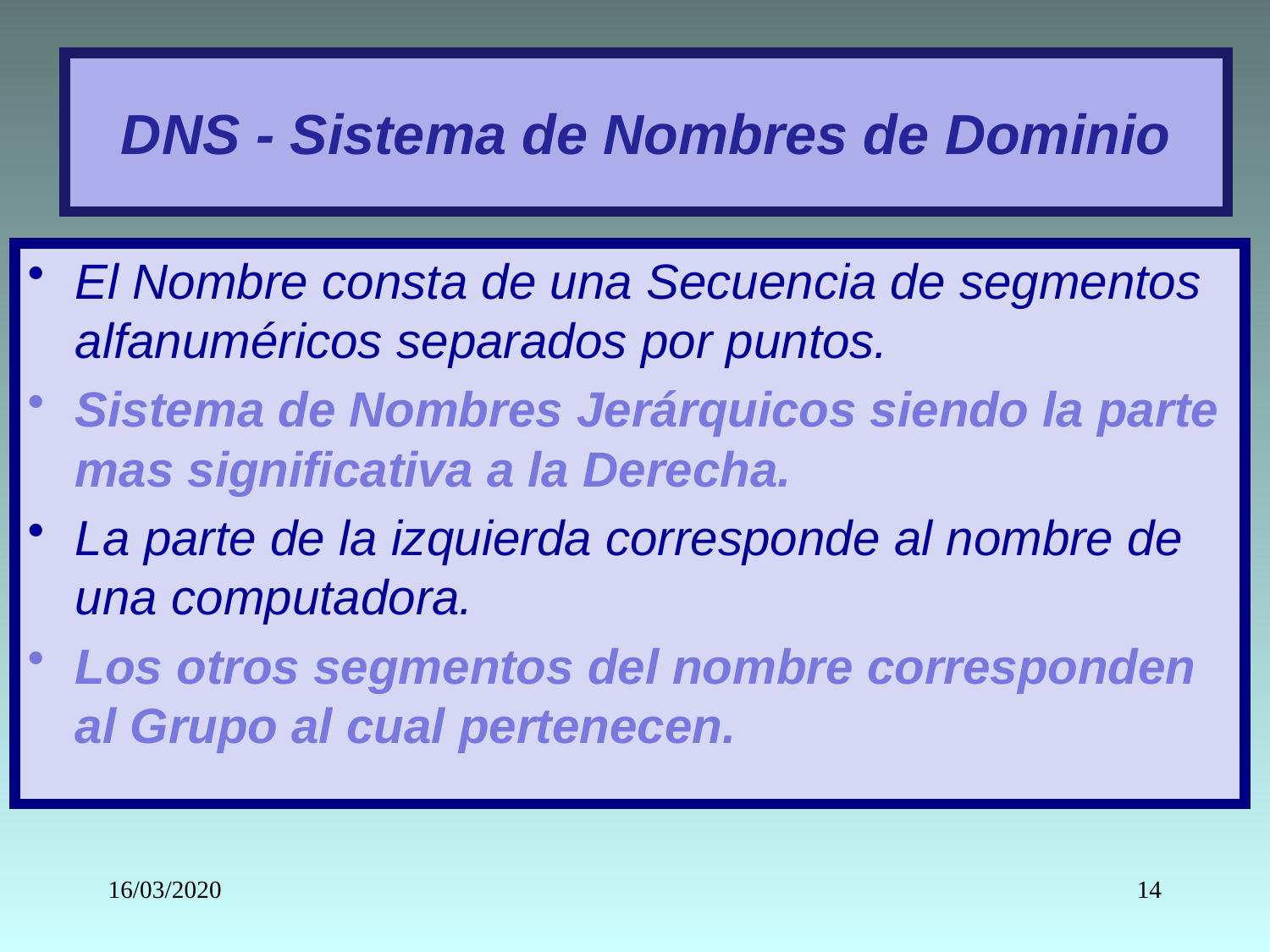

# DNS - Sistema de Nombres de Dominio
El Nombre consta de una Secuencia de segmentos alfanuméricos separados por puntos.
Sistema de Nombres Jerárquicos siendo la parte mas significativa a la Derecha.
La parte de la izquierda corresponde al nombre de una computadora.
Los otros segmentos del nombre corresponden al Grupo al cual pertenecen.

16/03/2020
14